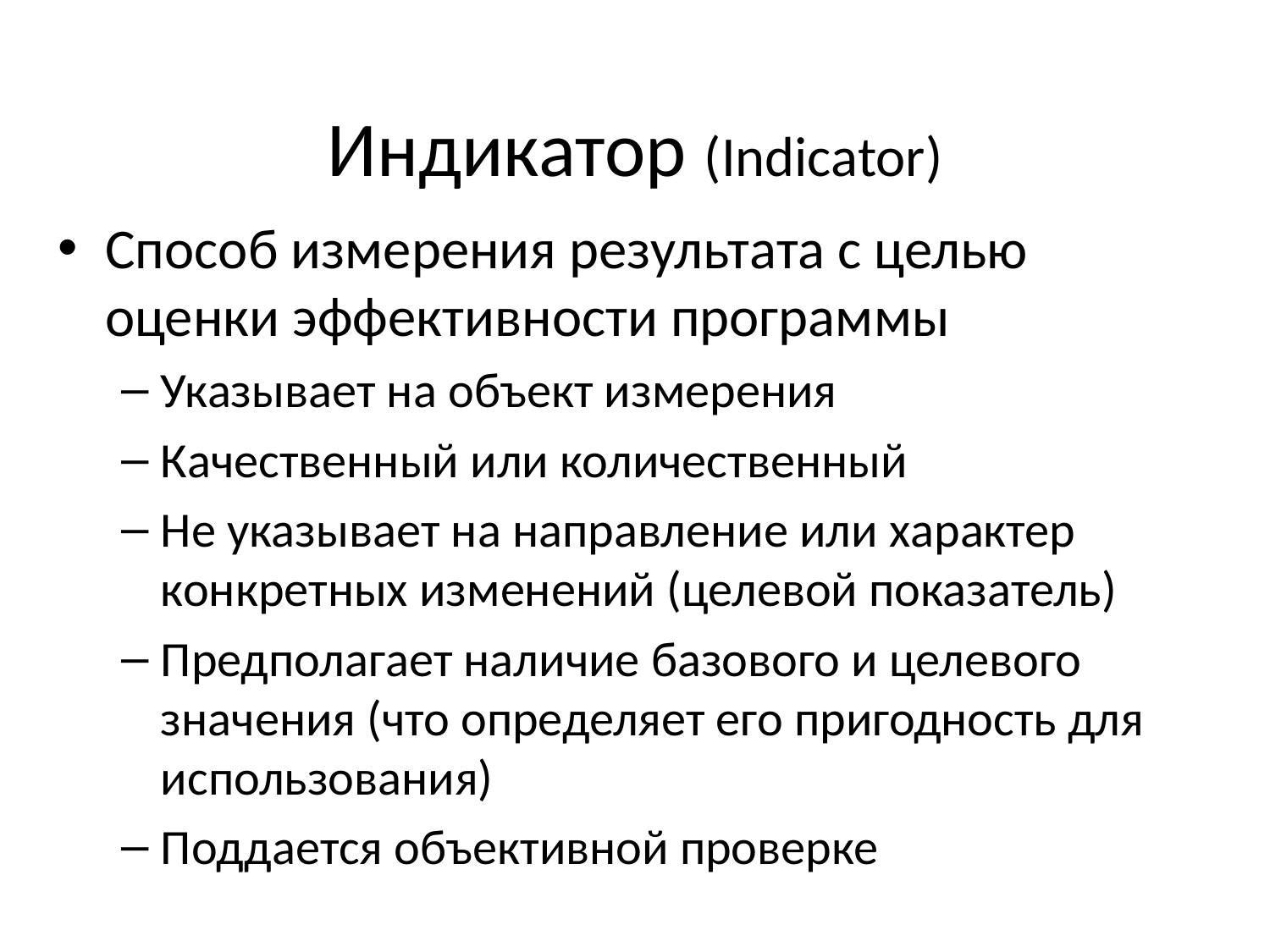

Индикатор (Indicator)
Способ измерения результата с целью оценки эффективности программы
Указывает на объект измерения
Качественный или количественный
Не указывает на направление или характер конкретных изменений (целевой показатель)
Предполагает наличие базового и целевого значения (что определяет его пригодность для использования)
Поддается объективной проверке